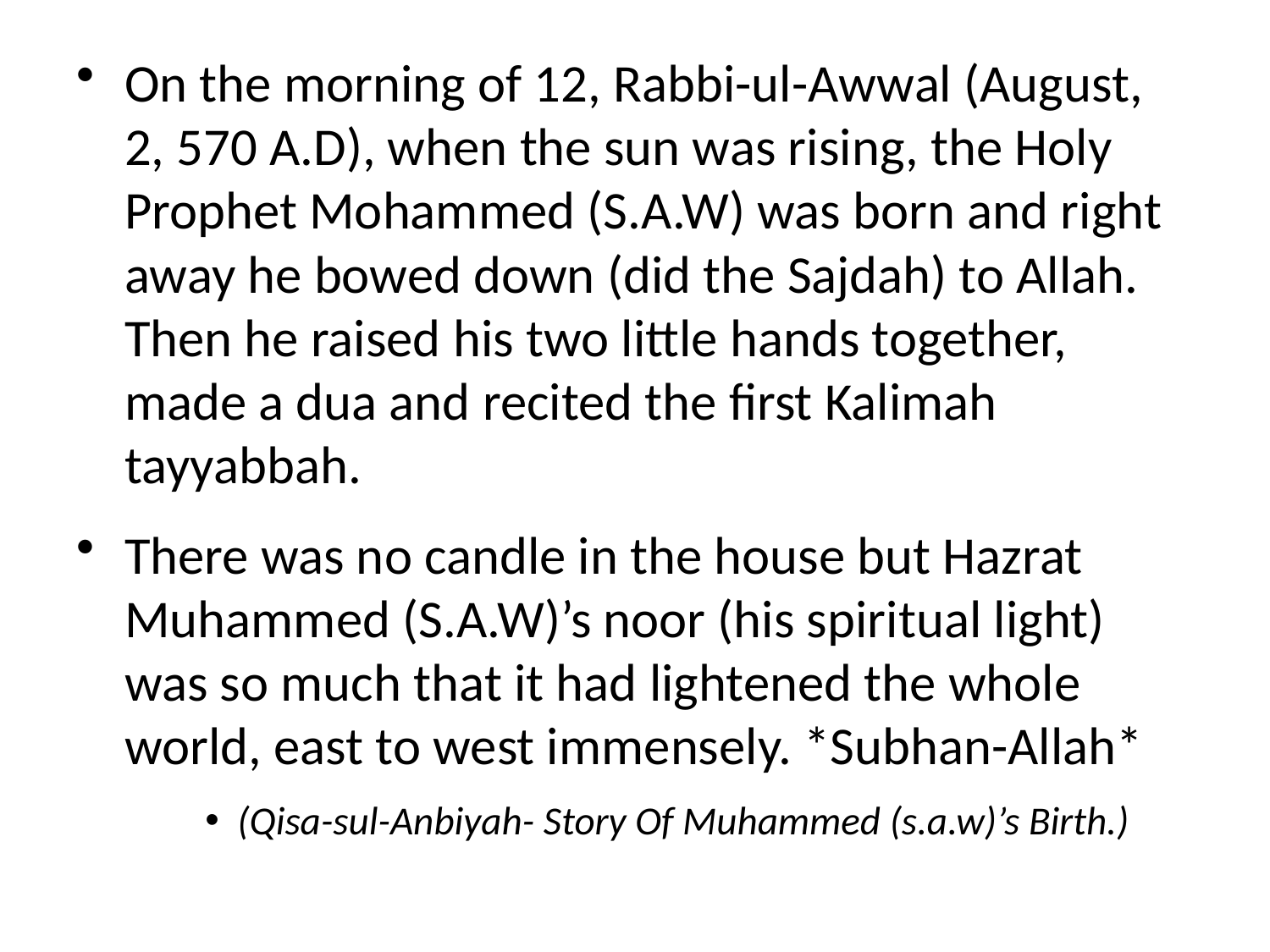

On the morning of 12, Rabbi-ul-Awwal (August, 2, 570 A.D), when the sun was rising, the Holy Prophet Mohammed (S.A.W) was born and right away he bowed down (did the Sajdah) to Allah. Then he raised his two little hands together, made a dua and recited the first Kalimah tayyabbah.
There was no candle in the house but Hazrat Muhammed (S.A.W)’s noor (his spiritual light) was so much that it had lightened the whole world, east to west immensely. *Subhan-Allah*
(Qisa-sul-Anbiyah- Story Of Muhammed (s.a.w)’s Birth.)